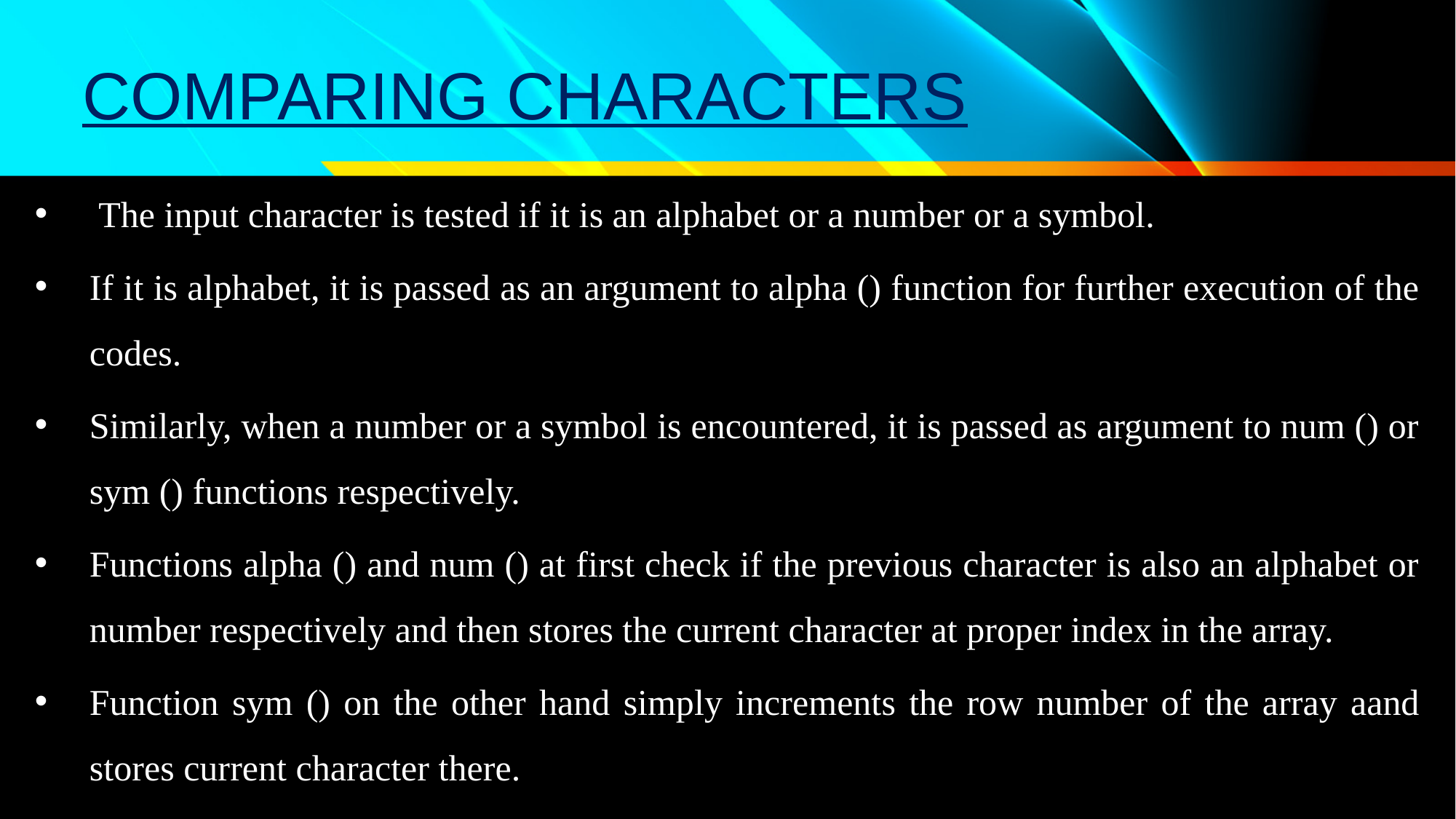

# COMPARING CHARACTERS
 The input character is tested if it is an alphabet or a number or a symbol.
If it is alphabet, it is passed as an argument to alpha () function for further execution of the codes.
Similarly, when a number or a symbol is encountered, it is passed as argument to num () or sym () functions respectively.
Functions alpha () and num () at first check if the previous character is also an alphabet or number respectively and then stores the current character at proper index in the array.
Function sym () on the other hand simply increments the row number of the array aand stores current character there.